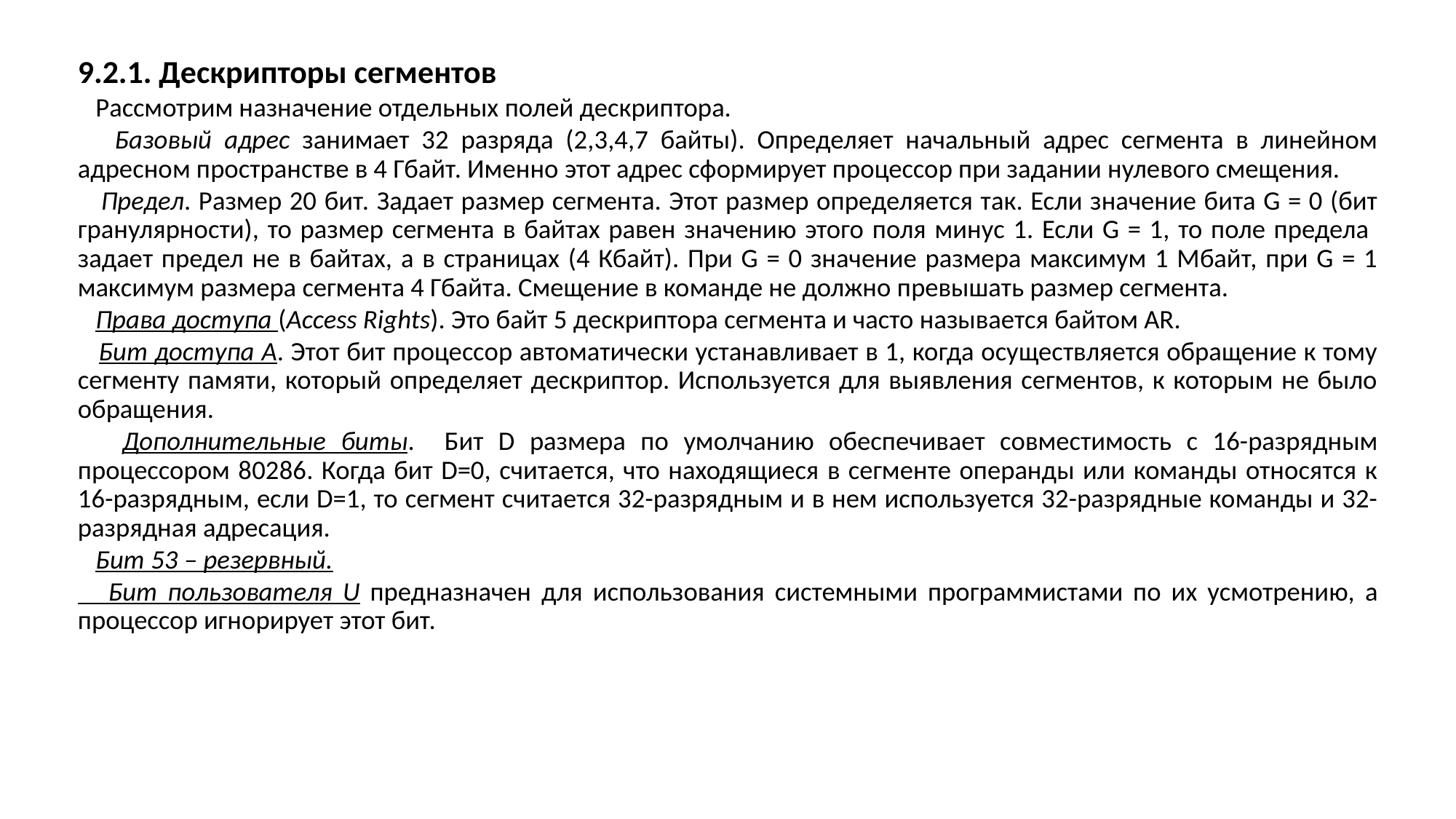

9.2.1. Дескрипторы сегментов
   Рассмотрим назначение отдельных полей дескриптора.
   Базовый адрес занимает 32 разряда (2,3,4,7 байты). Определяет начальный адрес сегмента в линейном адресном пространстве в 4 Гбайт. Именно этот адрес сформирует процессор при задании нулевого смещения.
   Предел. Размер 20 бит. Задает размер сегмента. Этот размер определяется так. Если значение бита G = 0 (бит гранулярности), то размер сегмента в байтах равен значению этого поля минус 1. Если G = 1, то поле предела  задает предел не в байтах, а в страницах (4 Кбайт). При G = 0 значение размера максимум 1 Мбайт, при G = 1 максимум размера сегмента 4 Гбайта. Смещение в команде не должно превышать размер сегмента.
   Права доступа (Access Rights). Это байт 5 дескриптора сегмента и часто называется байтом AR.
   Бит доступа A. Этот бит процессор автоматически устанавливает в 1, когда осуществляется обращение к тому сегменту памяти, который определяет дескриптор. Используется для выявления сегментов, к которым не было обращения.
   Дополнительные биты.  Бит D размера по умолчанию обеспечивает совместимость с 16-разрядным процессором 80286. Когда бит D=0, считается, что находящиеся в сегменте операнды или команды относятся к 16-разрядным, если D=1, то сегмент считается 32-разрядным и в нем используется 32-разрядные команды и 32-разрядная адресация.
   Бит 53 – резервный.
   Бит пользователя U предназначен для использования системными программистами по их усмотрению, а процессор игнорирует этот бит.